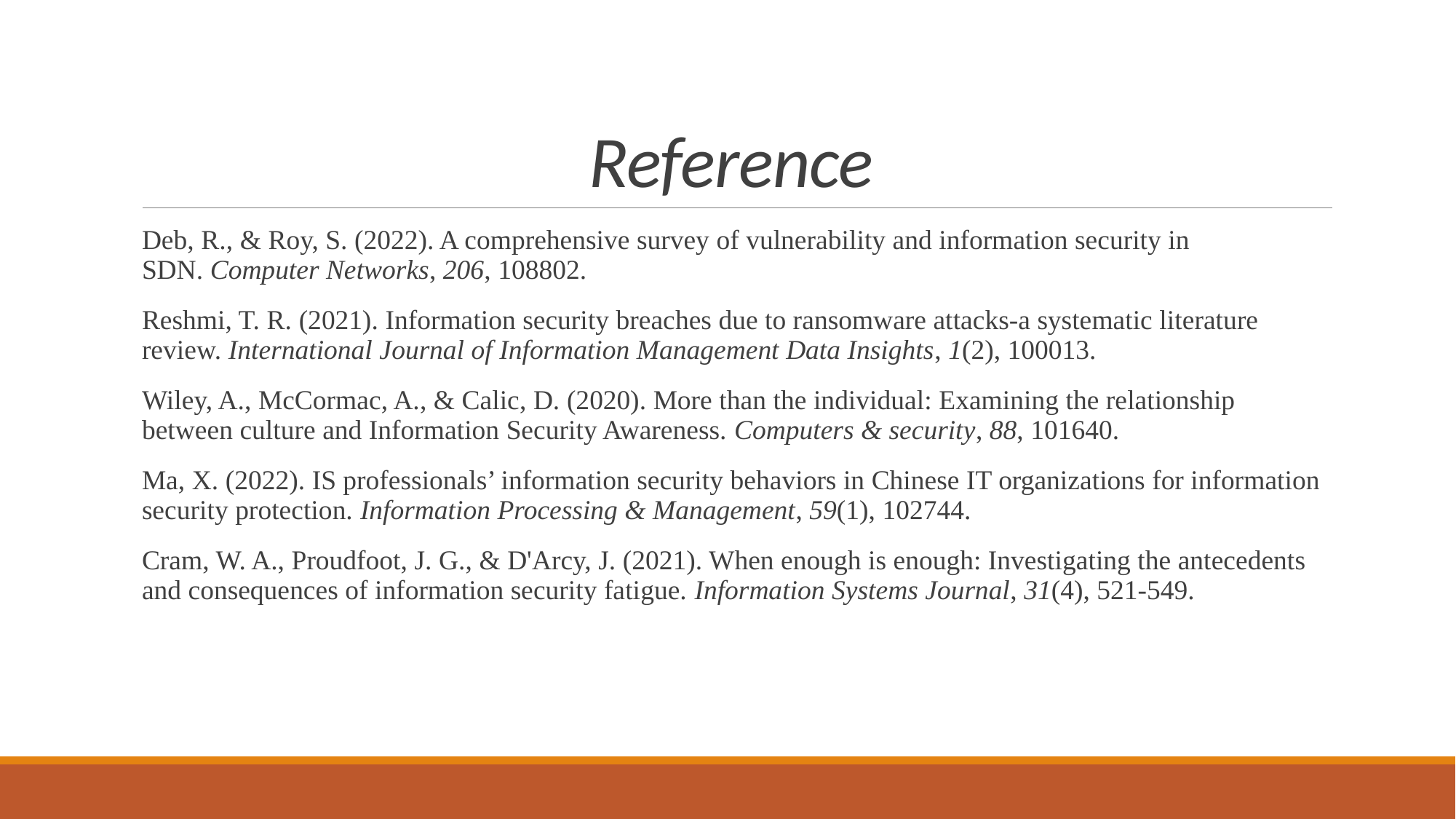

# Reference
Deb, R., & Roy, S. (2022). A comprehensive survey of vulnerability and information security in SDN. Computer Networks, 206, 108802.
Reshmi, T. R. (2021). Information security breaches due to ransomware attacks-a systematic literature review. International Journal of Information Management Data Insights, 1(2), 100013.
Wiley, A., McCormac, A., & Calic, D. (2020). More than the individual: Examining the relationship between culture and Information Security Awareness. Computers & security, 88, 101640.
Ma, X. (2022). IS professionals’ information security behaviors in Chinese IT organizations for information security protection. Information Processing & Management, 59(1), 102744.
Cram, W. A., Proudfoot, J. G., & D'Arcy, J. (2021). When enough is enough: Investigating the antecedents and consequences of information security fatigue. Information Systems Journal, 31(4), 521-549.